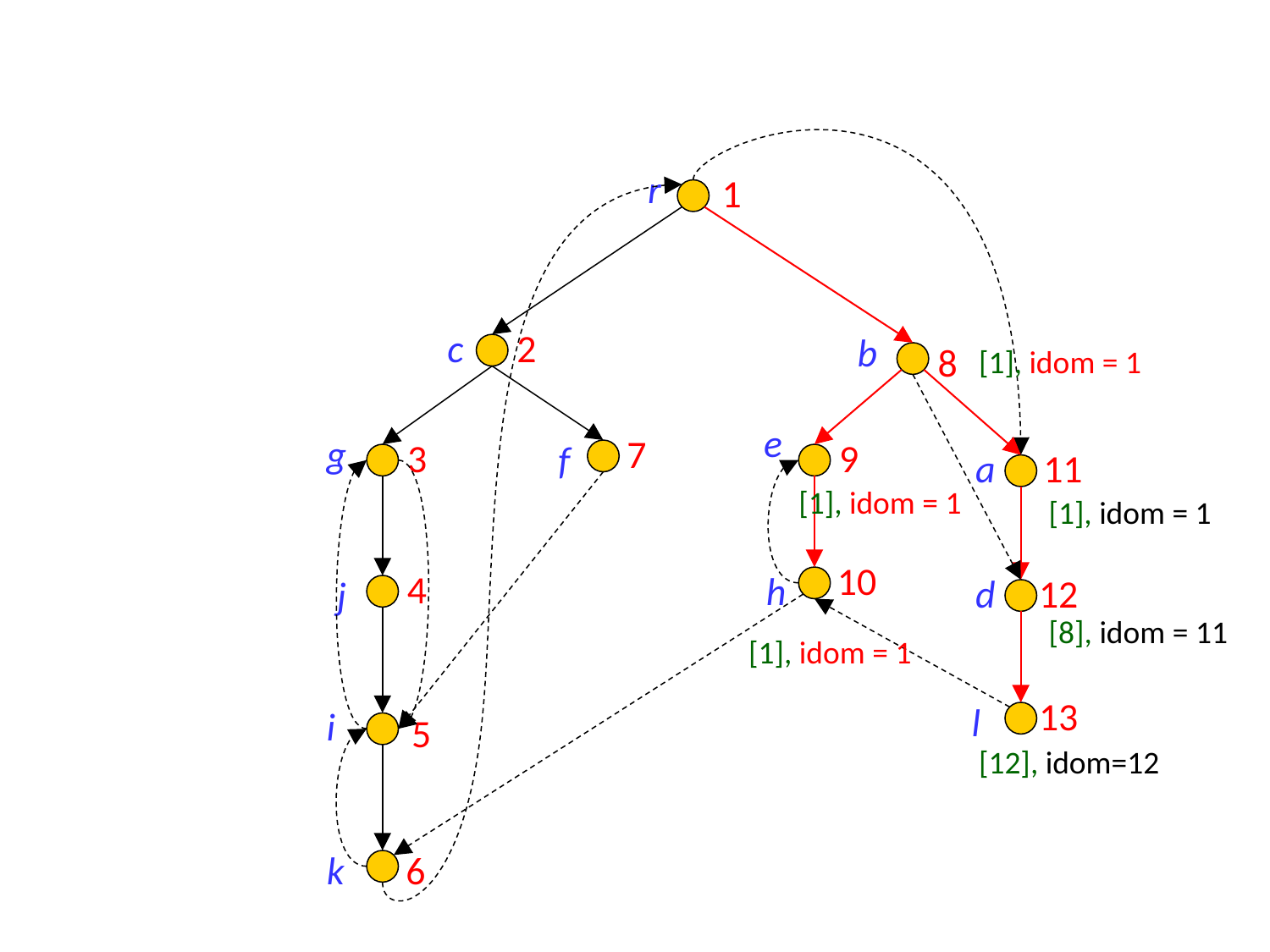

r
1

c
2

b
8

[1], idom = 1
e
9

g
3

7
f

a
11

[1], idom = 1
[1], idom = 1
10
h

4
j

d
12

[8], idom = 11
[1], idom = 1
13
l

i
5

[12], idom=12
k
6